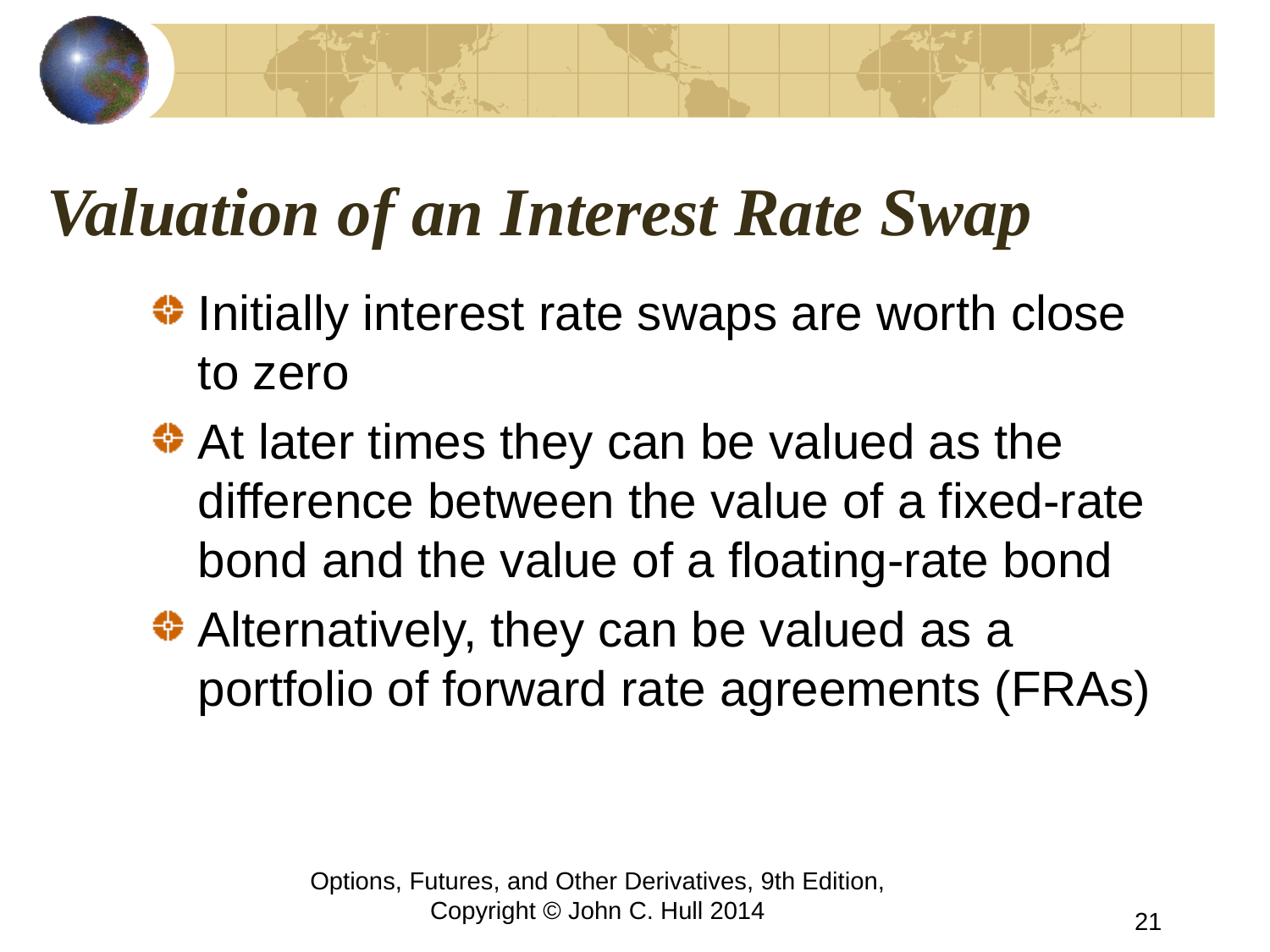

# Valuation of an Interest Rate Swap
Initially interest rate swaps are worth close to zero
At later times they can be valued as the difference between the value of a fixed-rate bond and the value of a floating-rate bond
Alternatively, they can be valued as a portfolio of forward rate agreements (FRAs)
Options, Futures, and Other Derivatives, 9th Edition, Copyright © John C. Hull 2014
21